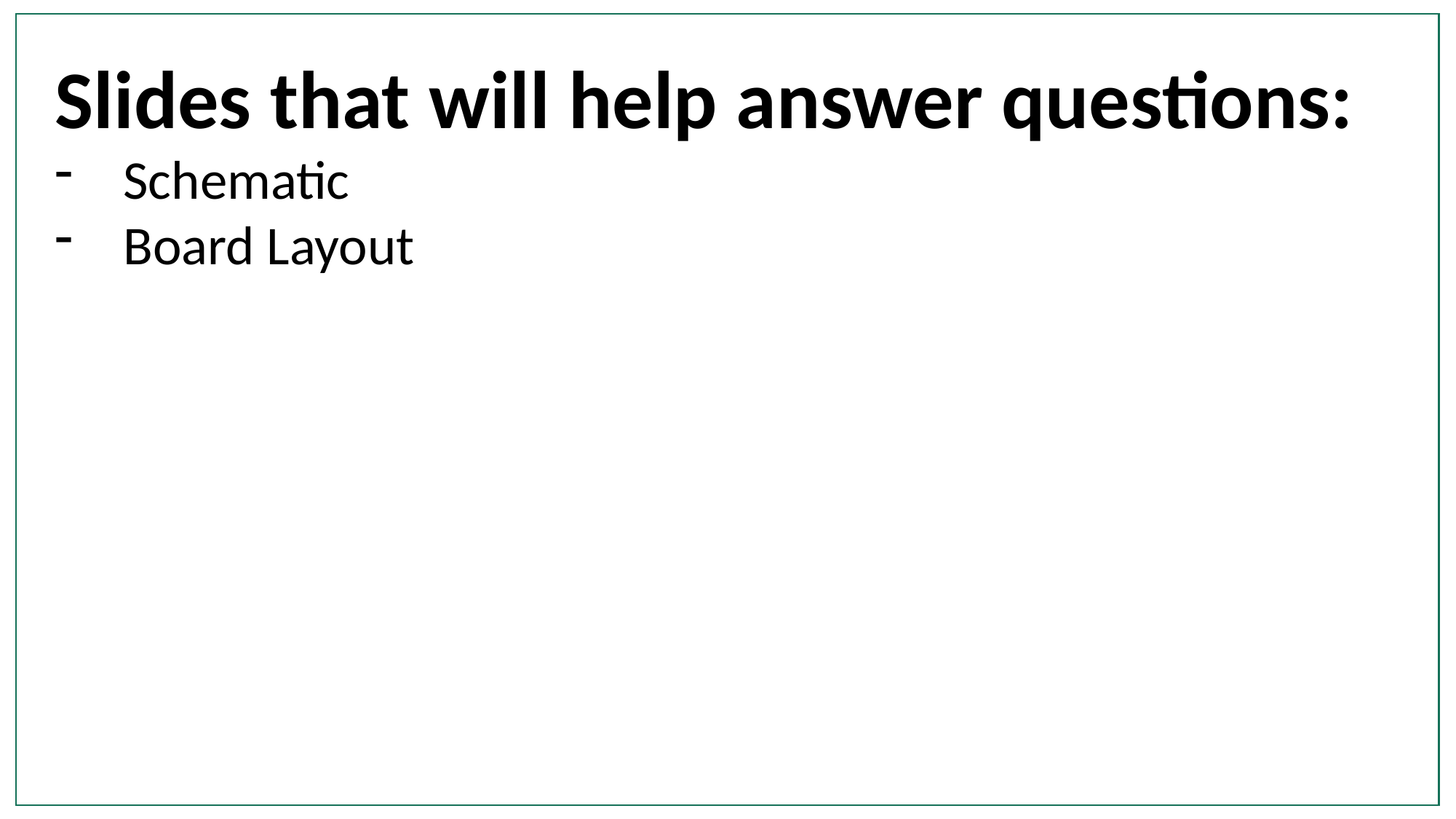

Slides that will help answer questions:
Schematic
Board Layout
#